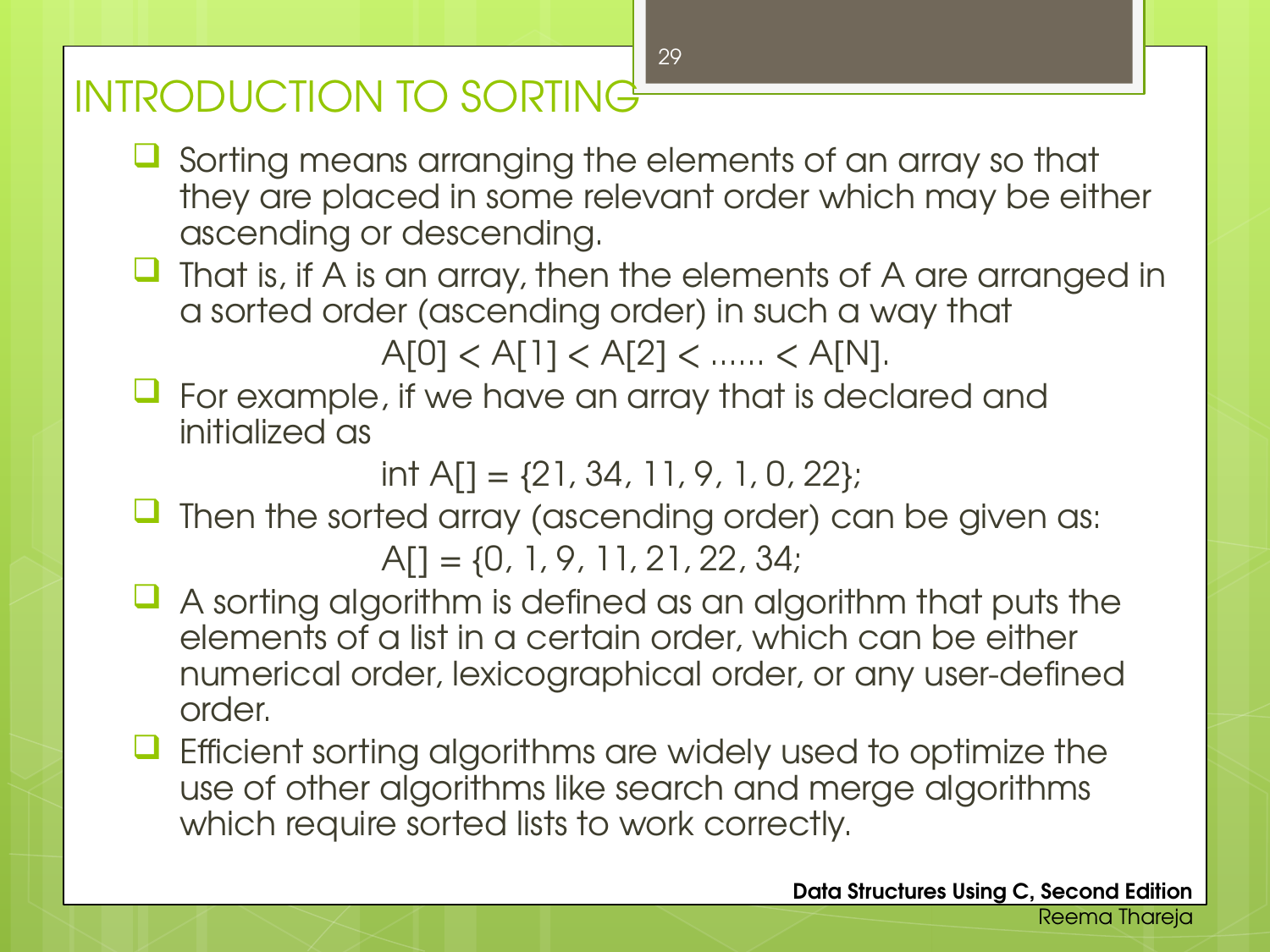

29
# INTRODUCTION TO SORTING
Sorting means arranging the elements of an array so that they are placed in some relevant order which may be either ascending or descending.
That is, if A is an array, then the elements of A are arranged in a sorted order (ascending order) in such a way that
		A[0] < A[1] < A[2] < ...... < A[N].
For example, if we have an array that is declared and initialized as
		int A[] = {21, 34, 11, 9, 1, 0, 22};
Then the sorted array (ascending order) can be given as:
		A[] = {0, 1, 9, 11, 21, 22, 34;
A sorting algorithm is defined as an algorithm that puts the elements of a list in a certain order, which can be either numerical order, lexicographical order, or any user-defined order.
Efficient sorting algorithms are widely used to optimize the use of other algorithms like search and merge algorithms which require sorted lists to work correctly.

Data Structures Using C, Second Edition
Reema Thareja